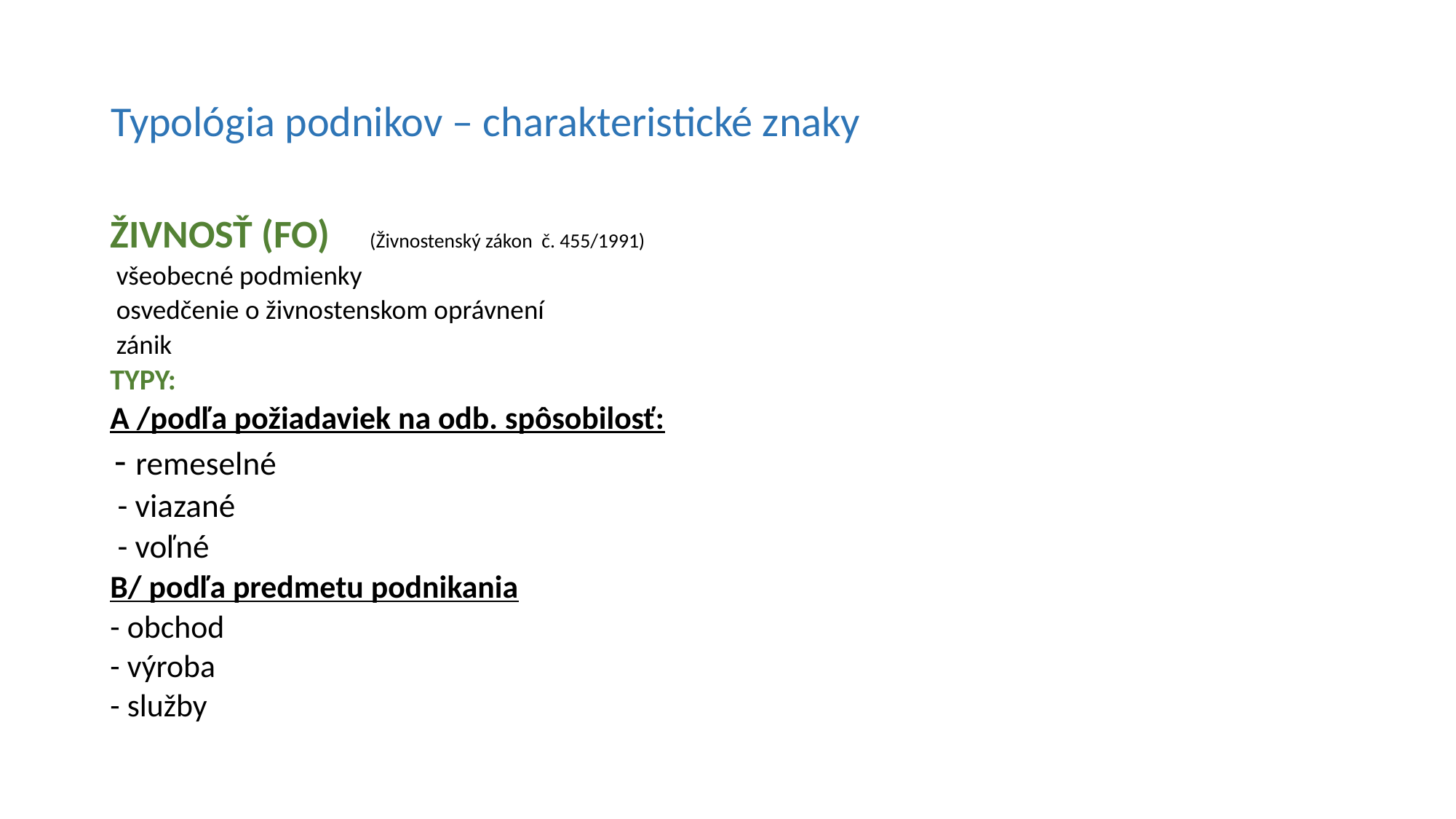

# Typológia podnikov – charakteristické znaky
ŽIVNOSŤ (FO)		            (Živnostenský zákon  č. 455/1991)
 všeobecné podmienky
 osvedčenie o živnostenskom oprávnení
 zánik
TYPY:
A /podľa požiadaviek na odb. spôsobilosť:
 - remeselné
 - viazané
 - voľné
B/ podľa predmetu podnikania
- obchod
- výroba
- služby